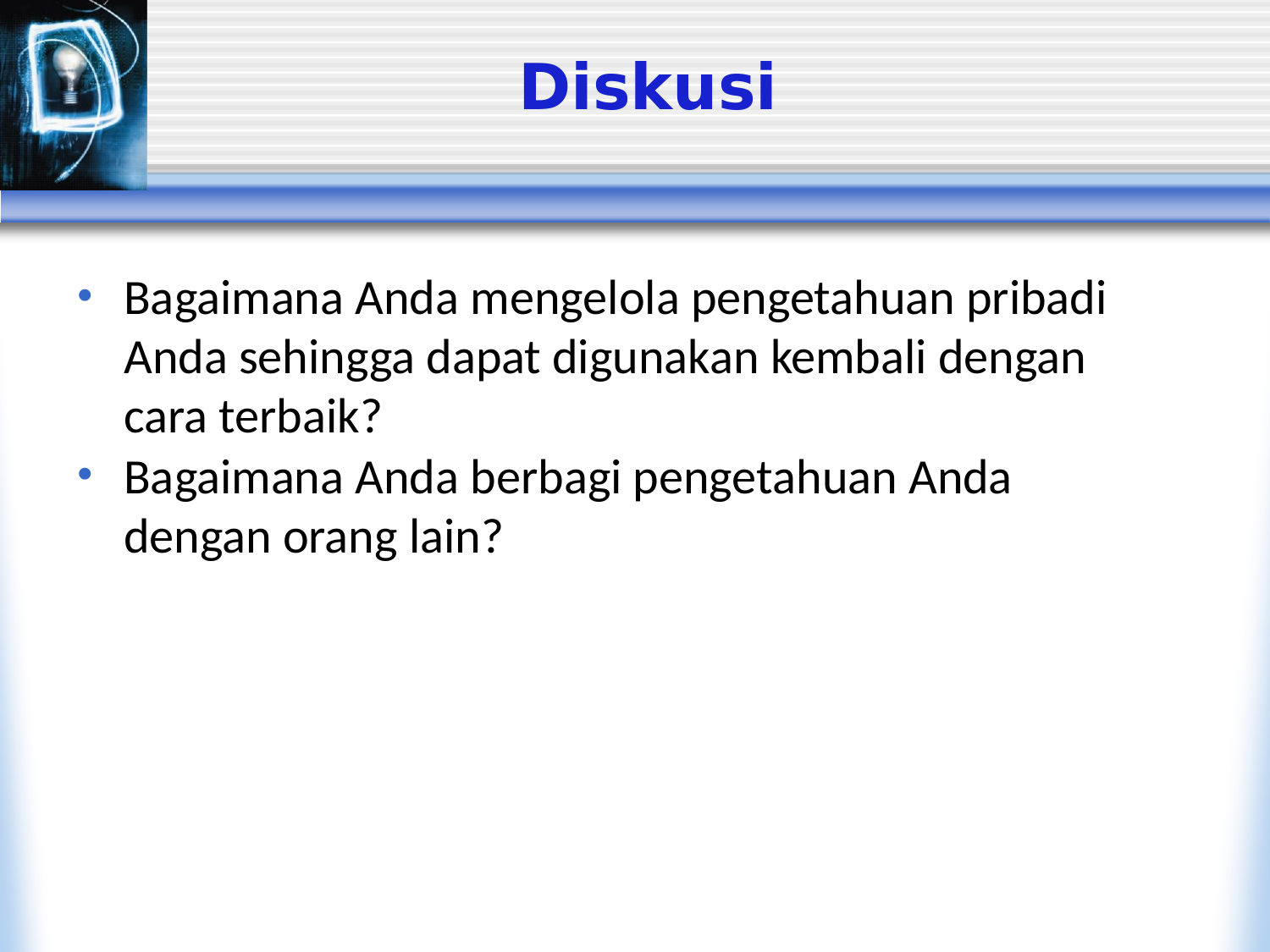

# Diskusi
Bagaimana Anda mengelola pengetahuan pribadi Anda sehingga dapat digunakan kembali dengan cara terbaik?
Bagaimana Anda berbagi pengetahuan Anda dengan orang lain?